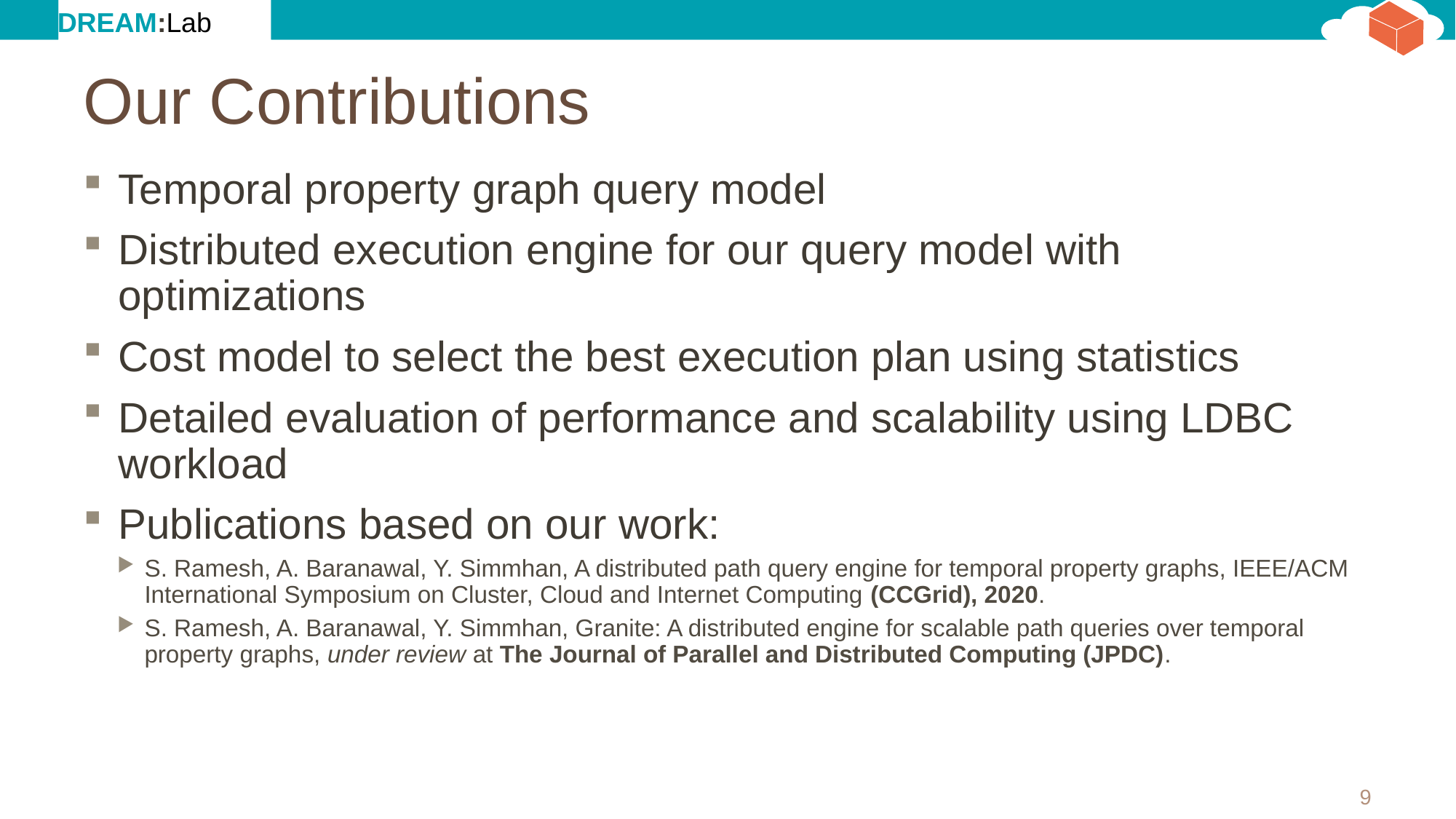

# Our Contributions
Temporal property graph query model
Distributed execution engine for our query model with optimizations
Cost model to select the best execution plan using statistics
Detailed evaluation of performance and scalability using LDBC workload
Publications based on our work:
S. Ramesh, A. Baranawal, Y. Simmhan, A distributed path query engine for temporal property graphs, IEEE/ACM International Symposium on Cluster, Cloud and Internet Computing (CCGrid), 2020.
S. Ramesh, A. Baranawal, Y. Simmhan, Granite: A distributed engine for scalable path queries over temporal property graphs, under review at The Journal of Parallel and Distributed Computing (JPDC).

9